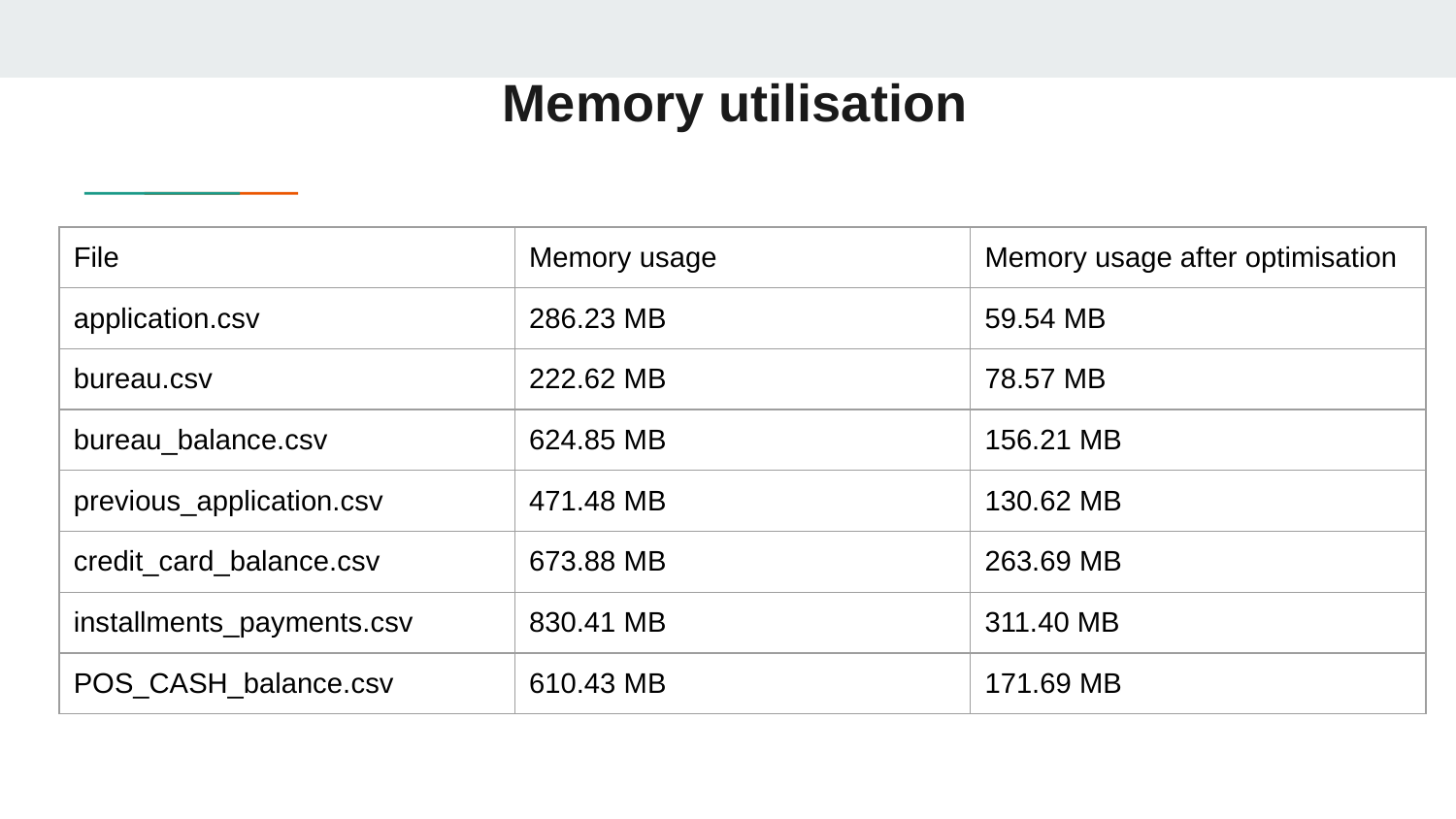

# Memory utilisation
| File | Memory usage | Memory usage after optimisation |
| --- | --- | --- |
| application.csv | 286.23 MB | 59.54 MB |
| bureau.csv | 222.62 MB | 78.57 MB |
| bureau\_balance.csv | 624.85 MB | 156.21 MB |
| previous\_application.csv | 471.48 MB | 130.62 MB |
| credit\_card\_balance.csv | 673.88 MB | 263.69 MB |
| installments\_payments.csv | 830.41 MB | 311.40 MB |
| POS\_CASH\_balance.csv | 610.43 MB | 171.69 MB |